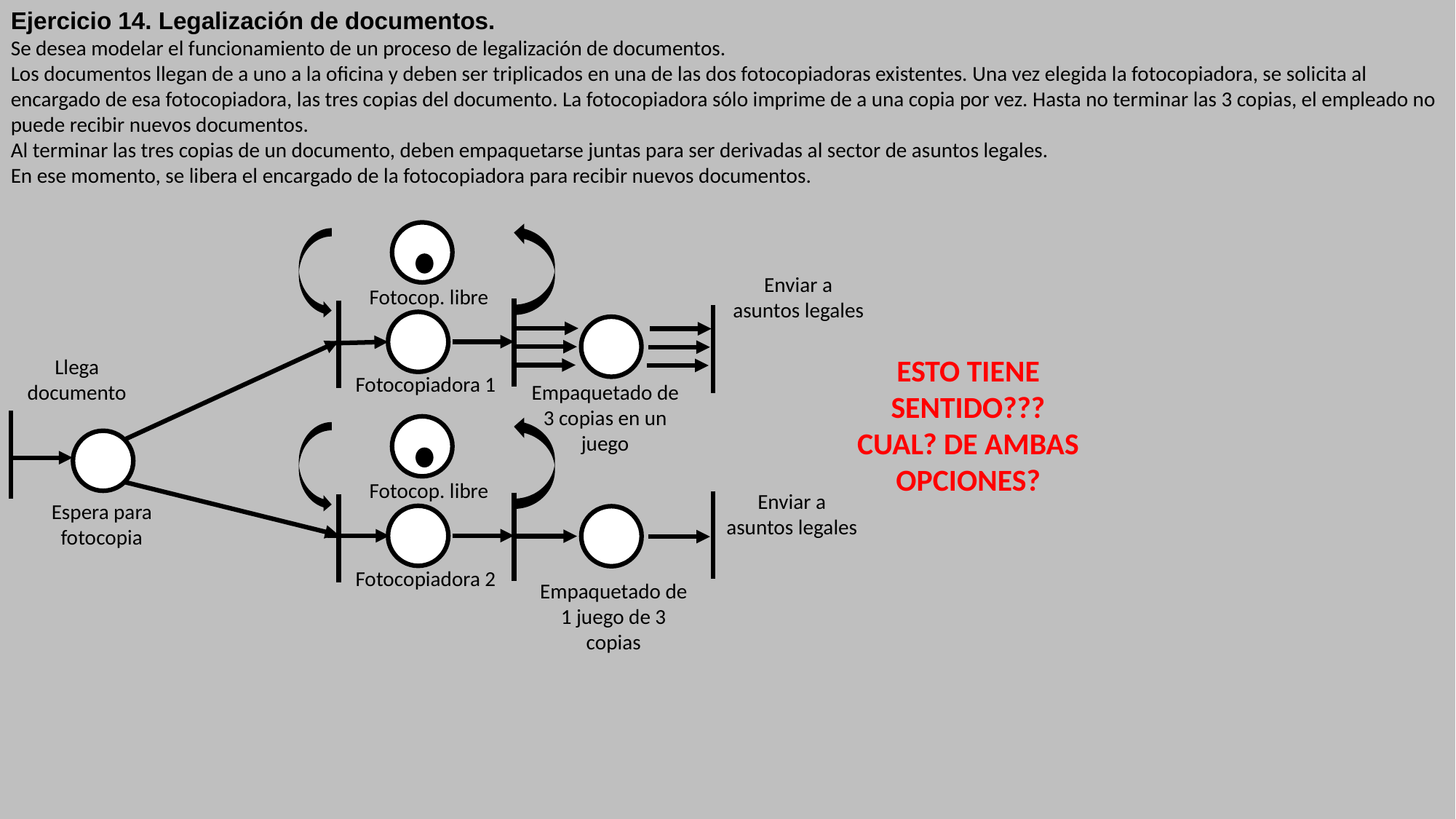

Ejercicio 14. Legalización de documentos.
Se desea modelar el funcionamiento de un proceso de legalización de documentos.
Los documentos llegan de a uno a la oficina y deben ser triplicados en una de las dos fotocopiadoras existentes. Una vez elegida la fotocopiadora, se solicita al encargado de esa fotocopiadora, las tres copias del documento. La fotocopiadora sólo imprime de a una copia por vez. Hasta no terminar las 3 copias, el empleado no puede recibir nuevos documentos.
Al terminar las tres copias de un documento, deben empaquetarse juntas para ser derivadas al sector de asuntos legales.
En ese momento, se libera el encargado de la fotocopiadora para recibir nuevos documentos.

Enviar a asuntos legales
Fotocop. libre

ESTO TIENE SENTIDO??? CUAL? DE AMBAS OPCIONES?
Llega documento
Fotocopiadora 1
Empaquetado de 3 copias en un juego

Fotocop. libre
Enviar a asuntos legales
Espera para fotocopia

Fotocopiadora 2
Empaquetado de 1 juego de 3 copias